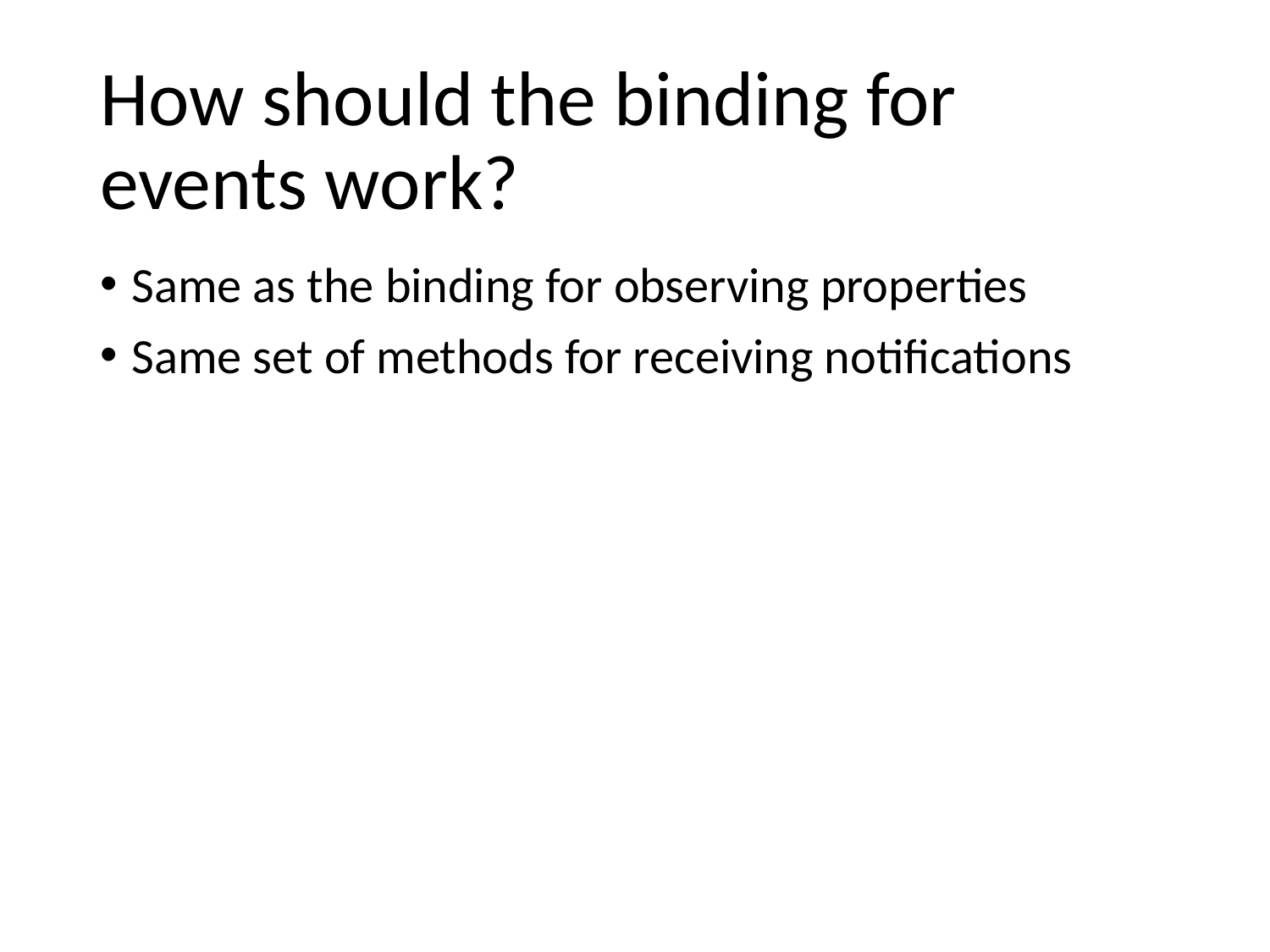

# How should the binding for events work?
Same as the binding for observing properties
Same set of methods for receiving notifications

''''''''''''''''''''''''''''''''''''''''''''